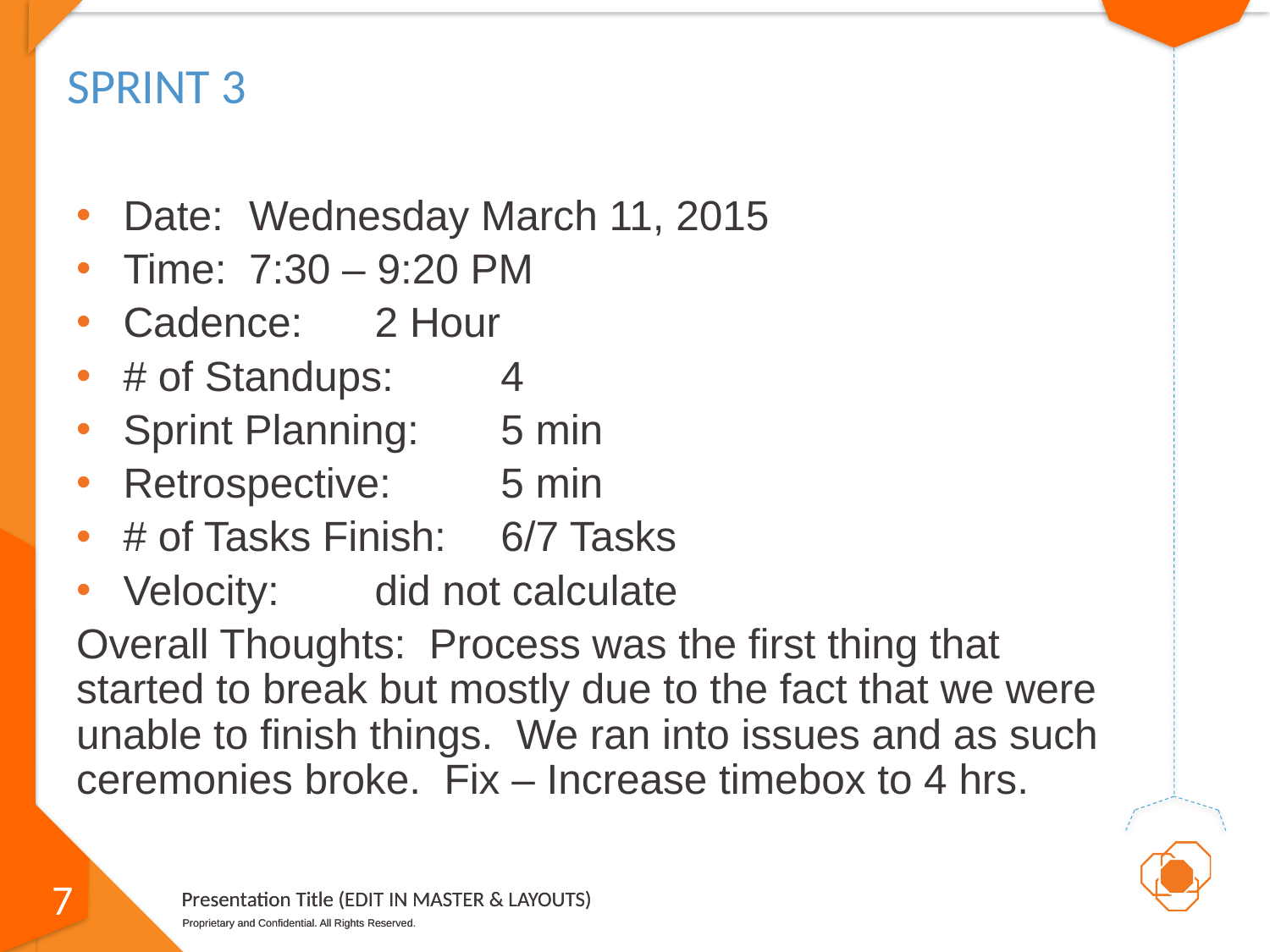

# Sprint 3
Date:				Wednesday March 11, 2015
Time:				7:30 – 9:20 PM
Cadence:			2 Hour
# of Standups:	4
Sprint Planning:	5 min
Retrospective:	5 min
# of Tasks Finish:	6/7 Tasks
Velocity:			did not calculate
Overall Thoughts:  Process was the first thing that started to break but mostly due to the fact that we were unable to finish things.  We ran into issues and as such ceremonies broke.  Fix – Increase timebox to 4 hrs.

7